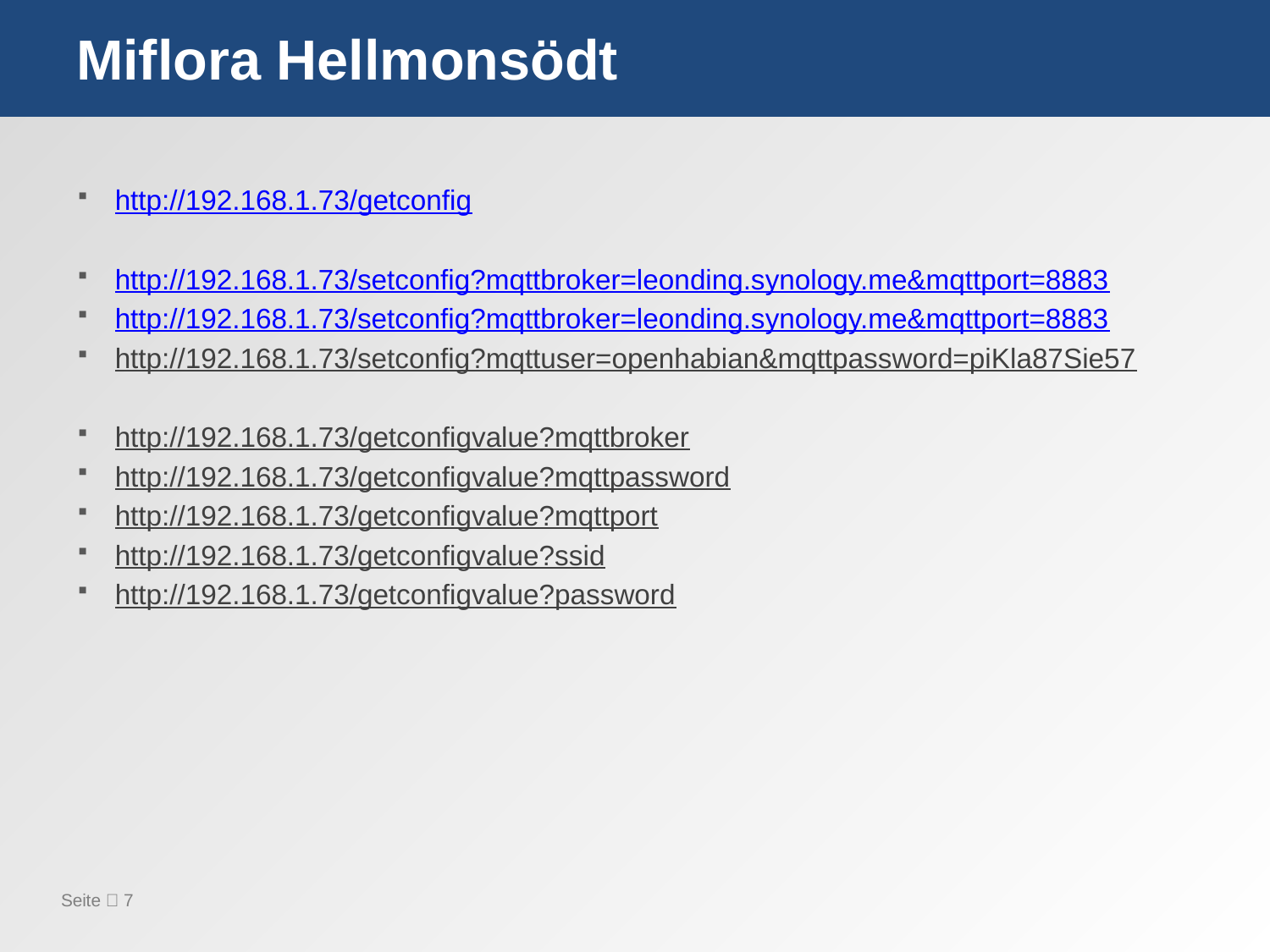

# Miflora Hellmonsödt
http://192.168.1.73/getconfig

http://192.168.1.73/setconfig?mqttbroker=leonding.synology.me&mqttport=8883
http://192.168.1.73/setconfig?mqttbroker=leonding.synology.me&mqttport=8883
http://192.168.1.73/setconfig?mqttuser=openhabian&mqttpassword=piKla87Sie57

http://192.168.1.73/getconfigvalue?mqttbroker
http://192.168.1.73/getconfigvalue?mqttpassword
http://192.168.1.73/getconfigvalue?mqttport
http://192.168.1.73/getconfigvalue?ssid
http://192.168.1.73/getconfigvalue?password